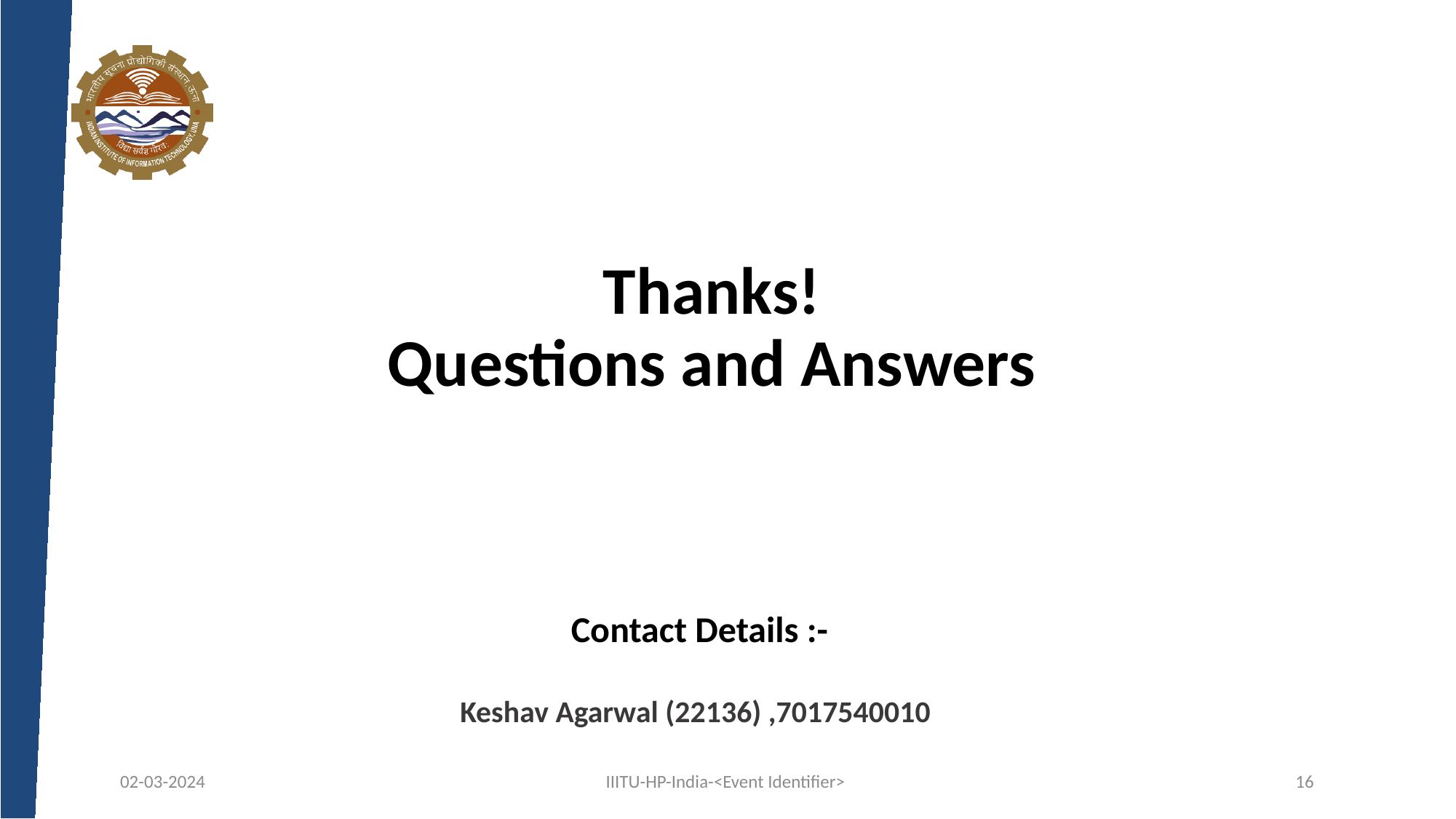

# Thanks! Questions and Answers
Contact Details :-
Keshav Agarwal (22136) ,7017540010

02-03-2024
IIITU-HP-India-<Event Identifier>
16